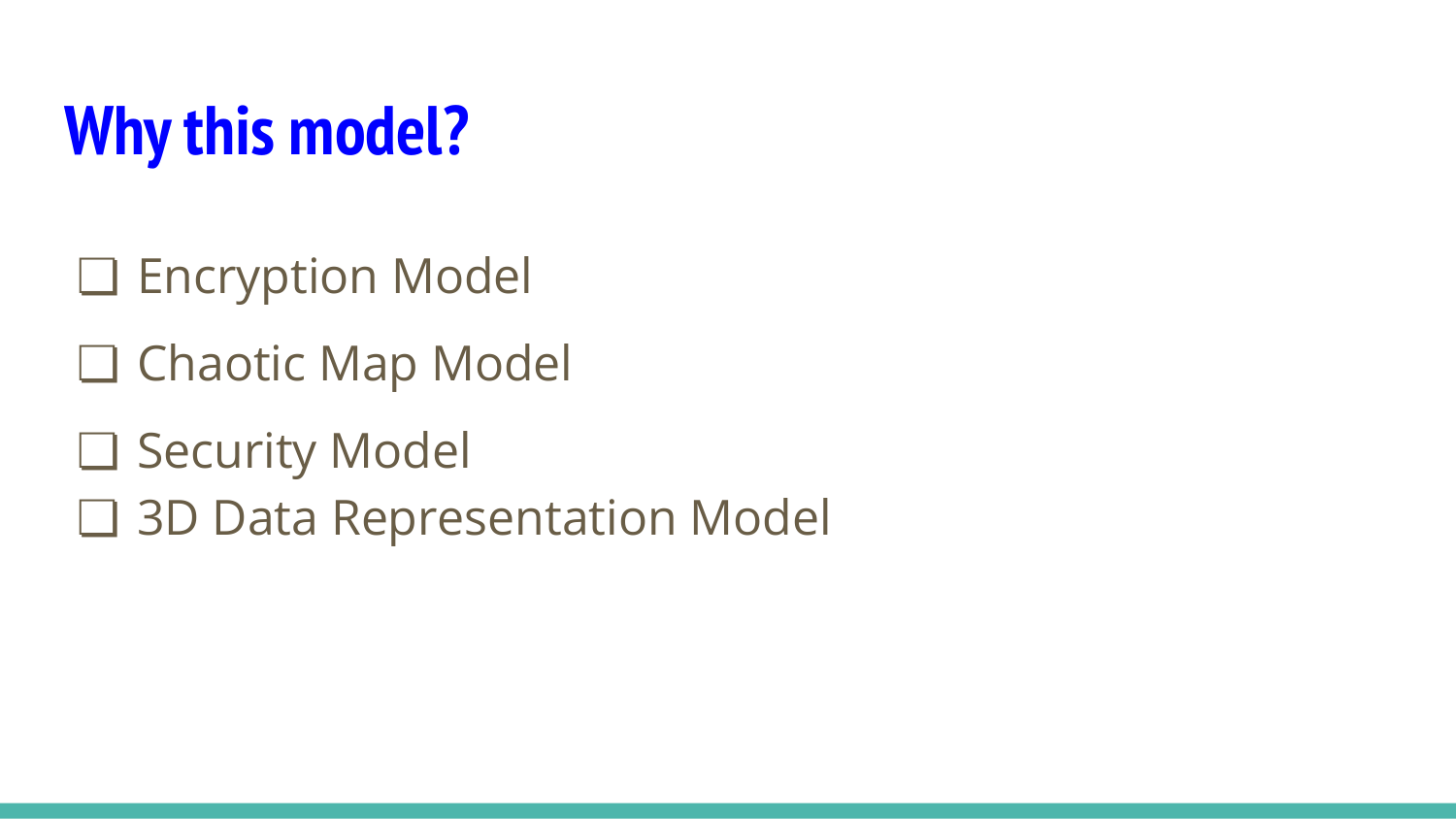

# Why this model?
Encryption Model
Chaotic Map Model
Security Model
3D Data Representation Model